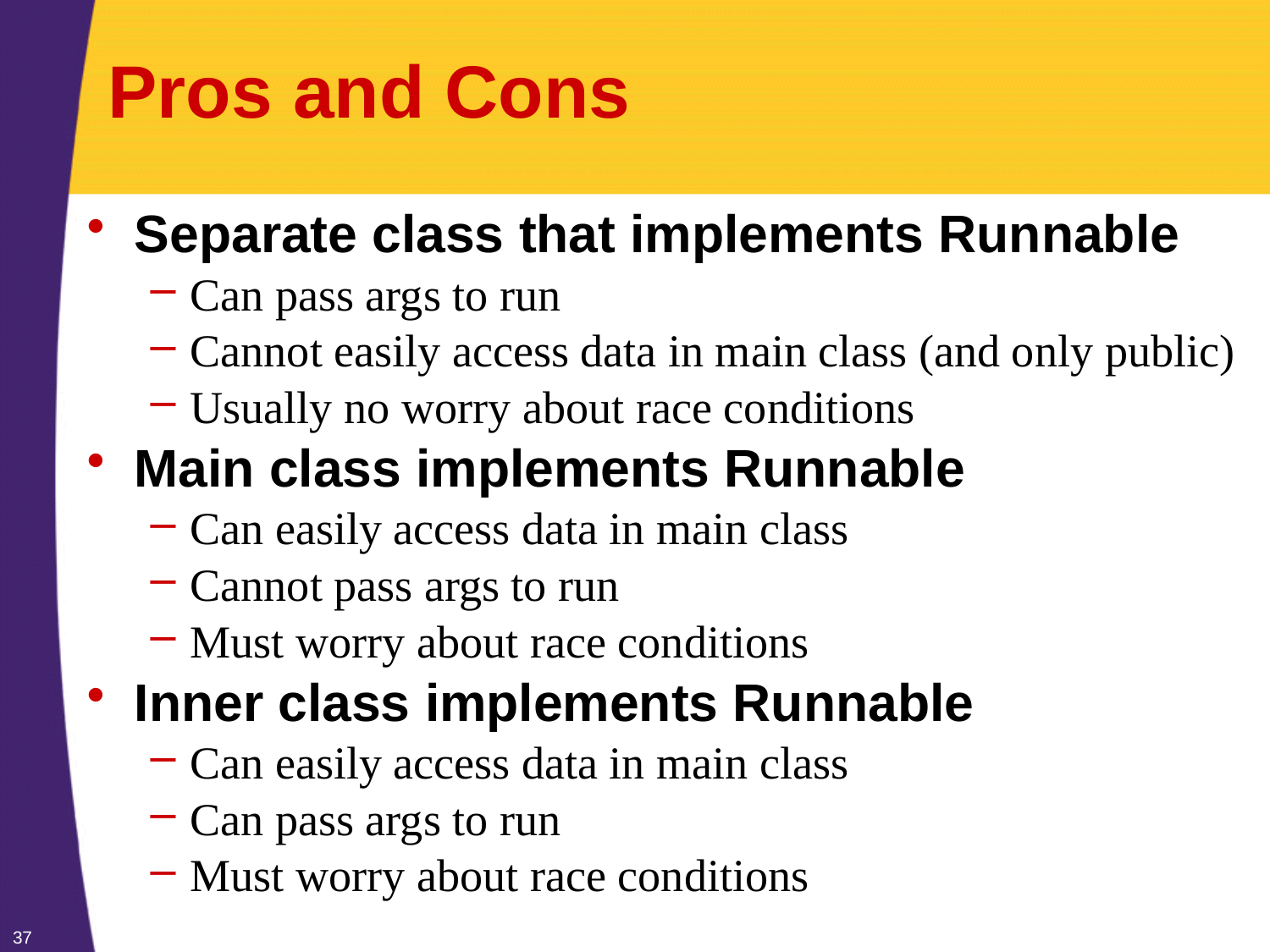

# Pros and Cons
Separate class that implements Runnable
Can pass args to run
Cannot easily access data in main class (and only public)
Usually no worry about race conditions
Main class implements Runnable
Can easily access data in main class
Cannot pass args to run
Must worry about race conditions
Inner class implements Runnable
Can easily access data in main class
Can pass args to run
Must worry about race conditions

37